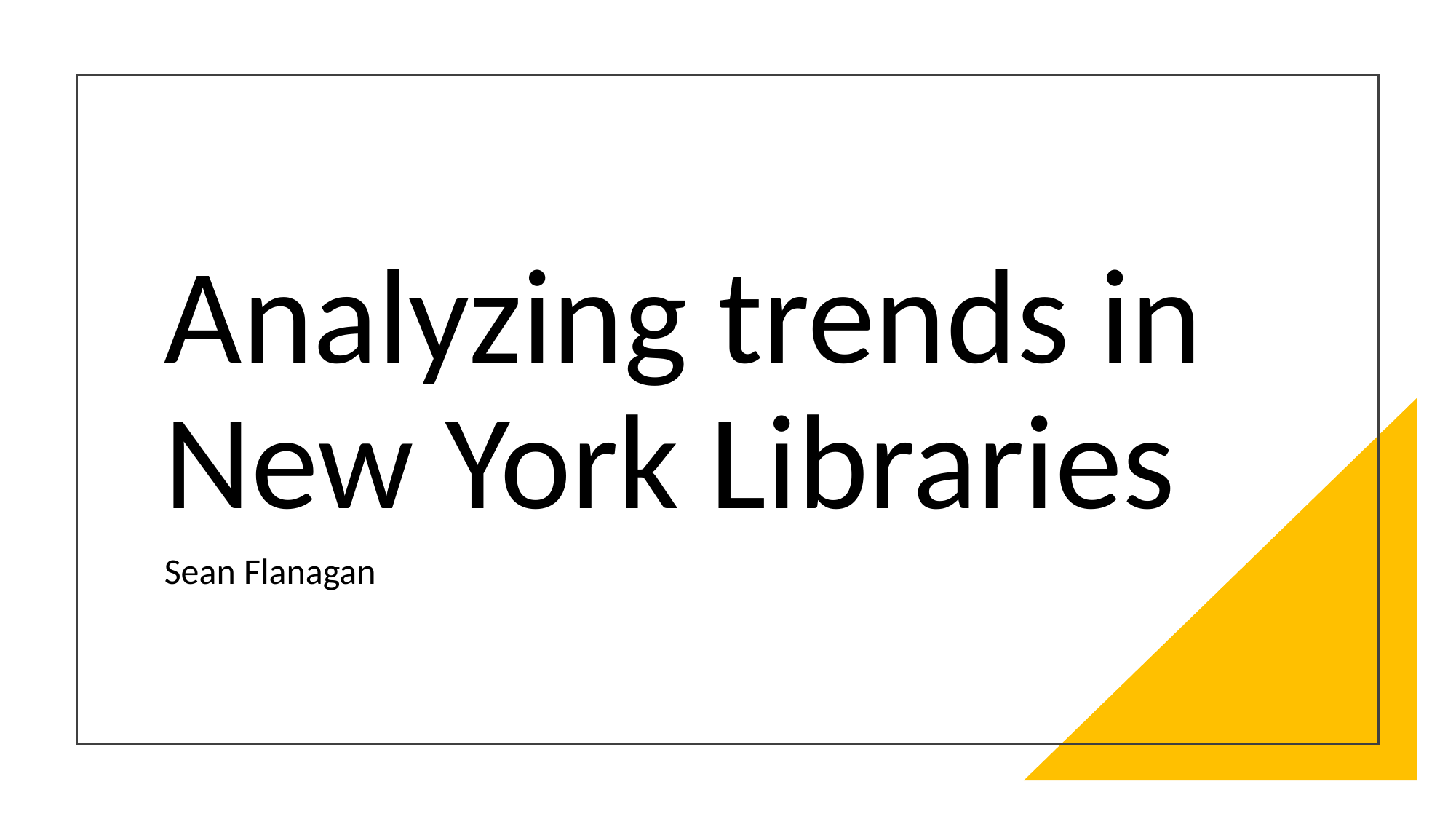

# Analyzing trends in New York Libraries

Sean Flanagan